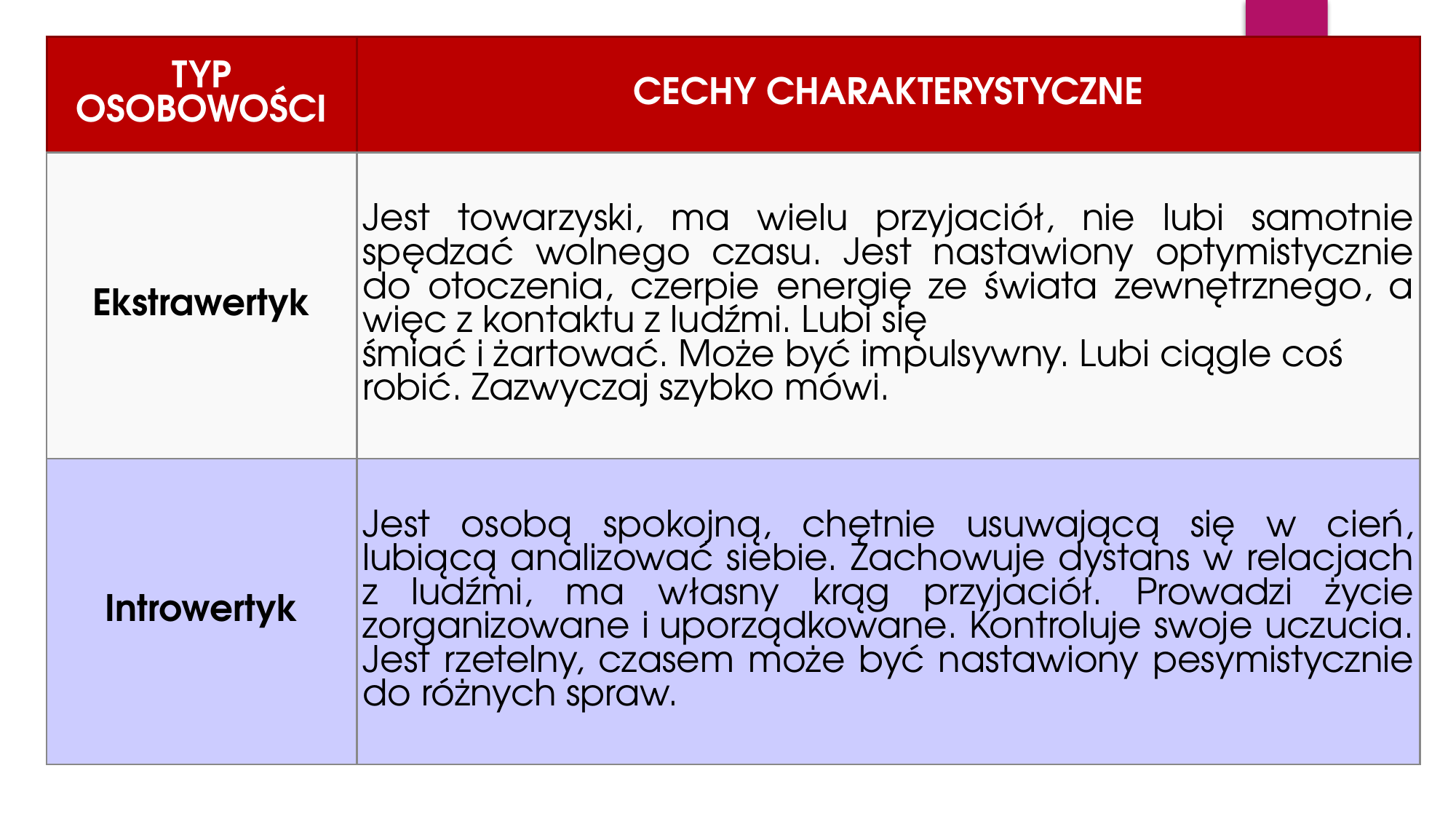

| TYP OSOBOWOŚCI | CECHY CHARAKTERYSTYCZNE |
| --- | --- |
| Ekstrawertyk | Jest towarzyski, ma wielu przyjaciół, nie lubi samotnie spędzać wolnego czasu. Jest nastawiony optymistycznie do otoczenia, czerpie energię ze świata zewnętrznego, a więc z kontaktu z ludźmi. Lubi się śmiać i żartować. Może być impulsywny. Lubi ciągle coś robić. Zazwyczaj szybko mówi. |
| Introwertyk | Jest osobą spokojną, chętnie usuwającą się w cień, lubiącą analizować siebie. Zachowuje dystans w relacjach z ludźmi, ma własny krąg przyjaciół. Prowadzi życie zorganizowane i uporządkowane. Kontroluje swoje uczucia. Jest rzetelny, czasem może być nastawiony pesymistycznie do różnych spraw. |